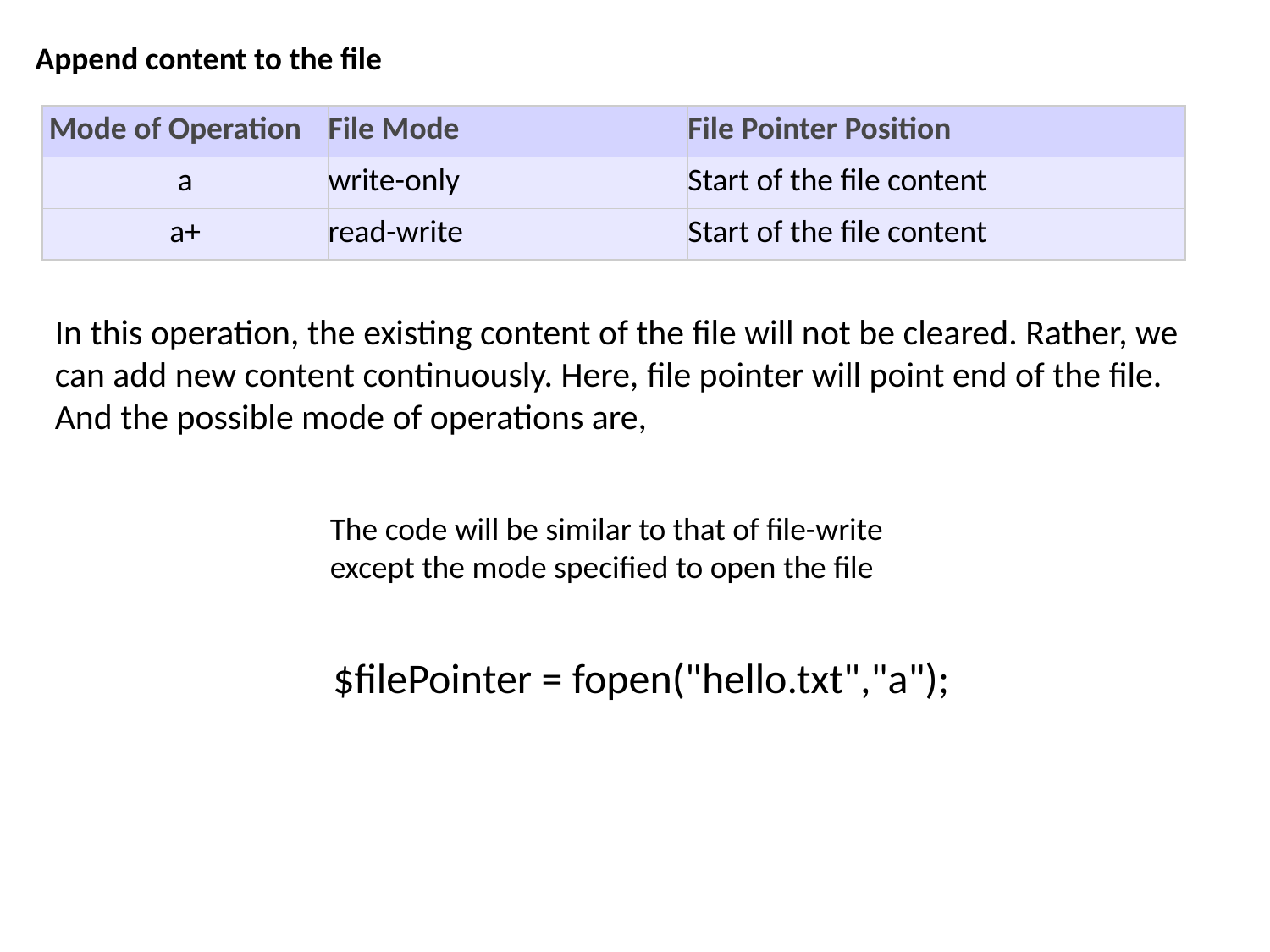

Append content to the file
| Mode of Operation | File Mode | File Pointer Position |
| --- | --- | --- |
| a | write-only | Start of the file content |
| a+ | read-write | Start of the file content |
In this operation, the existing content of the file will not be cleared. Rather, we can add new content continuously. Here, file pointer will point end of the file. And the possible mode of operations are,
The code will be similar to that of file-write except the mode specified to open the file
$filePointer = fopen("hello.txt","a");